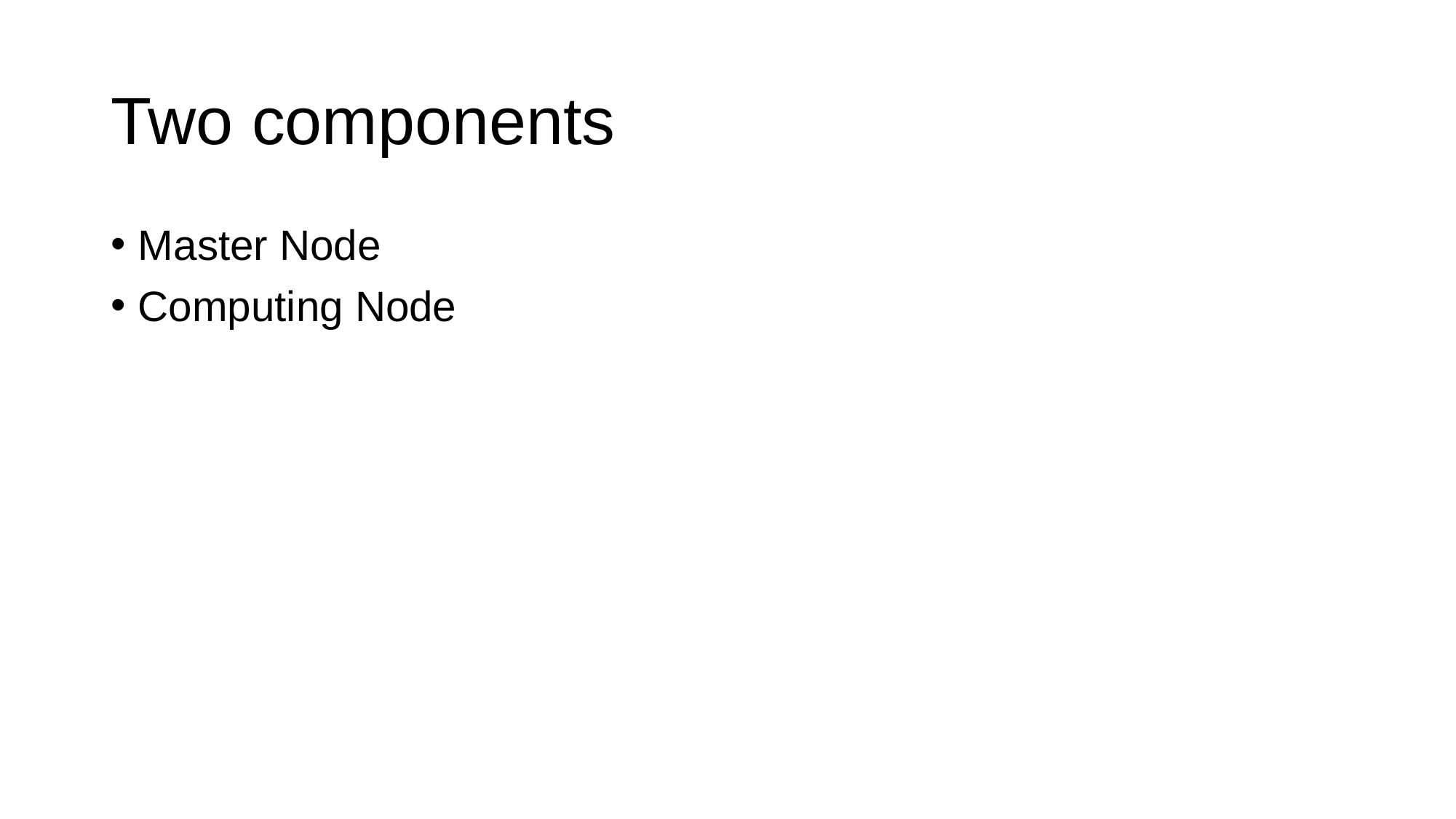

# Two components
Master Node
Computing Node